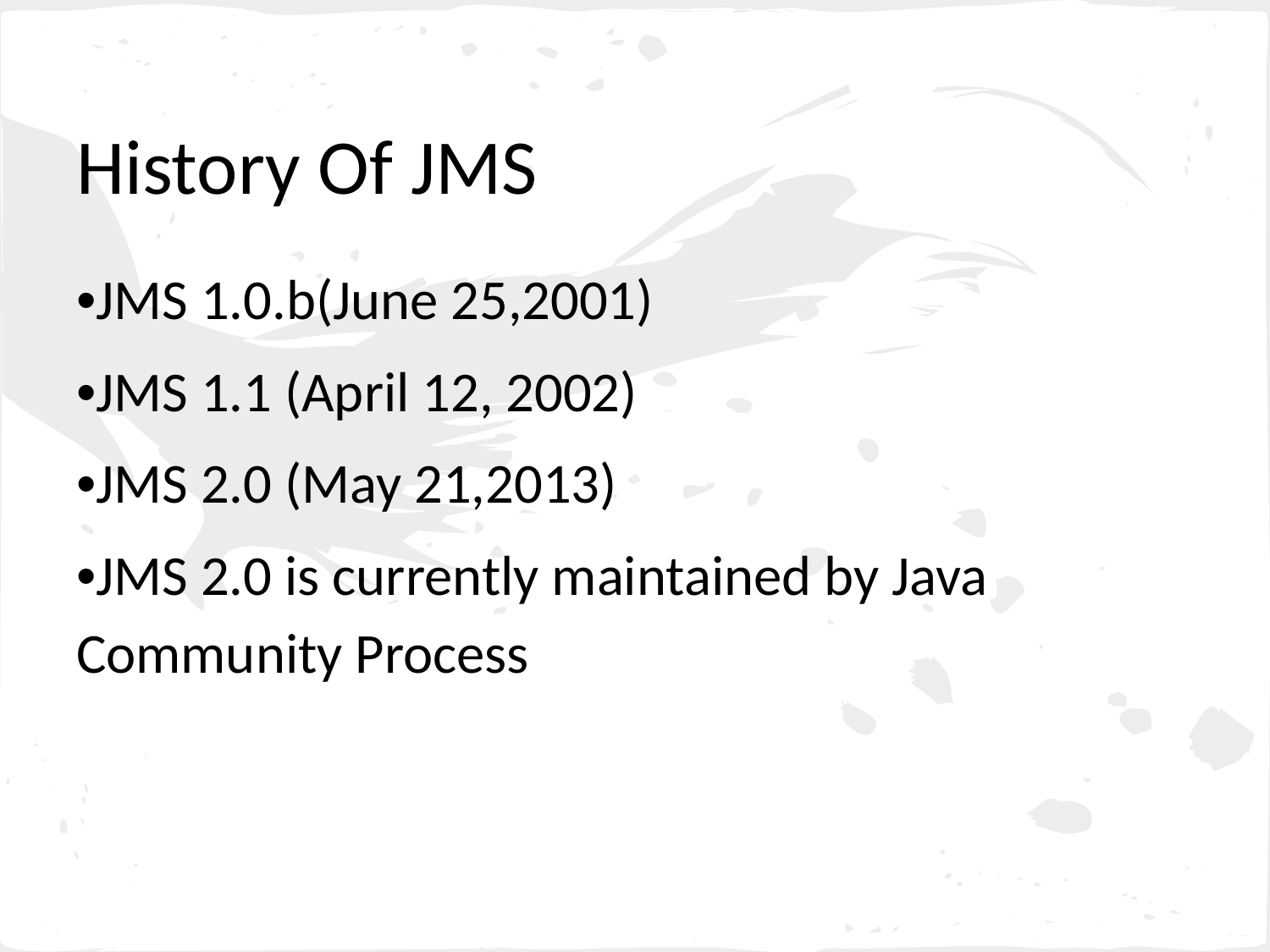

# History Of JMS
•JMS 1.0.b(June 25,2001)
•JMS 1.1 (April 12, 2002)
•JMS 2.0 (May 21,2013)
•JMS 2.0 is currently maintained by Java Community Process